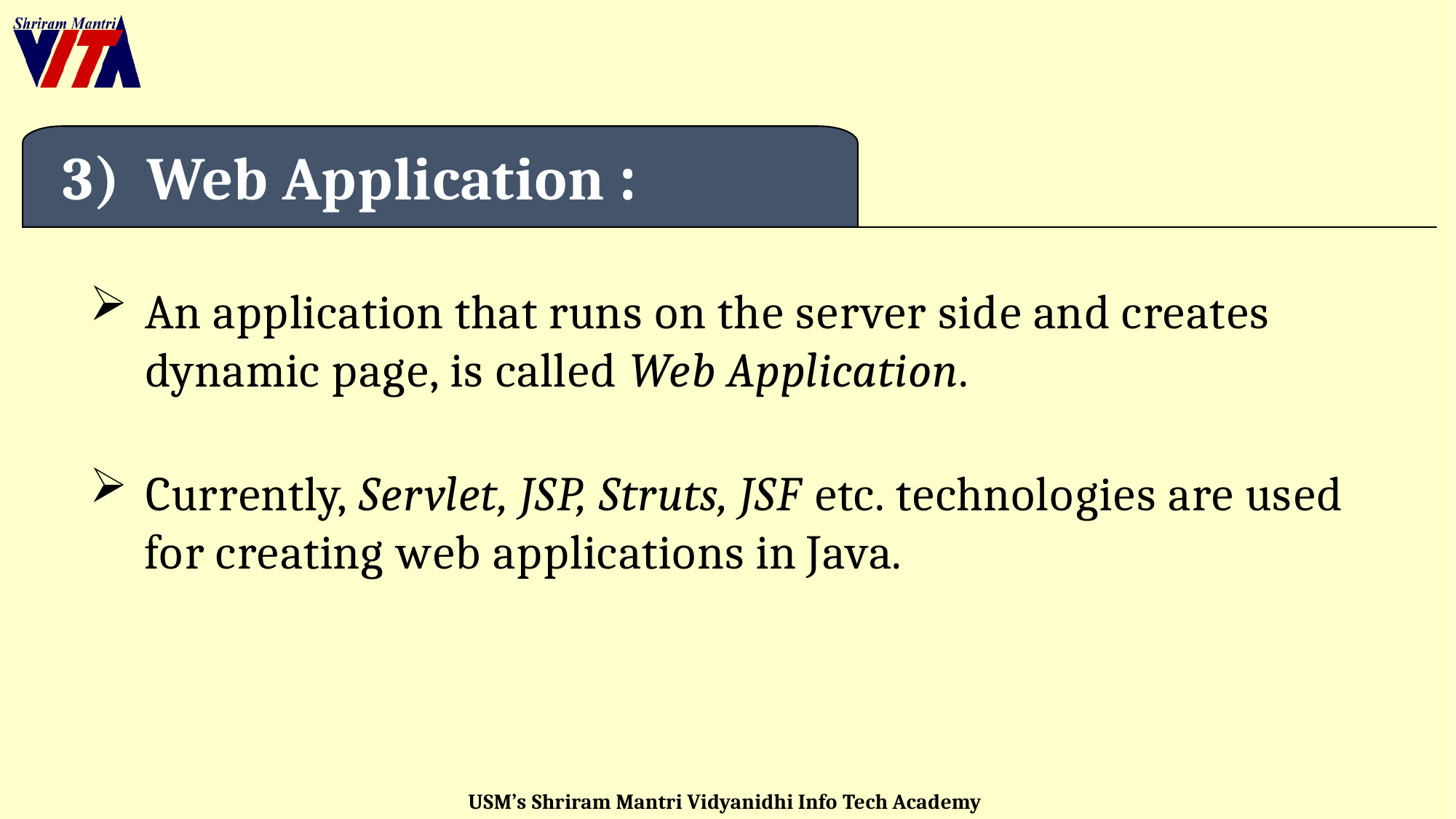

3)  Web Application :

An application that runs on the server side and creates dynamic page, is called Web Application.

Currently, Servlet, JSP, Struts, JSF etc. technologies are used for creating web applications in Java.